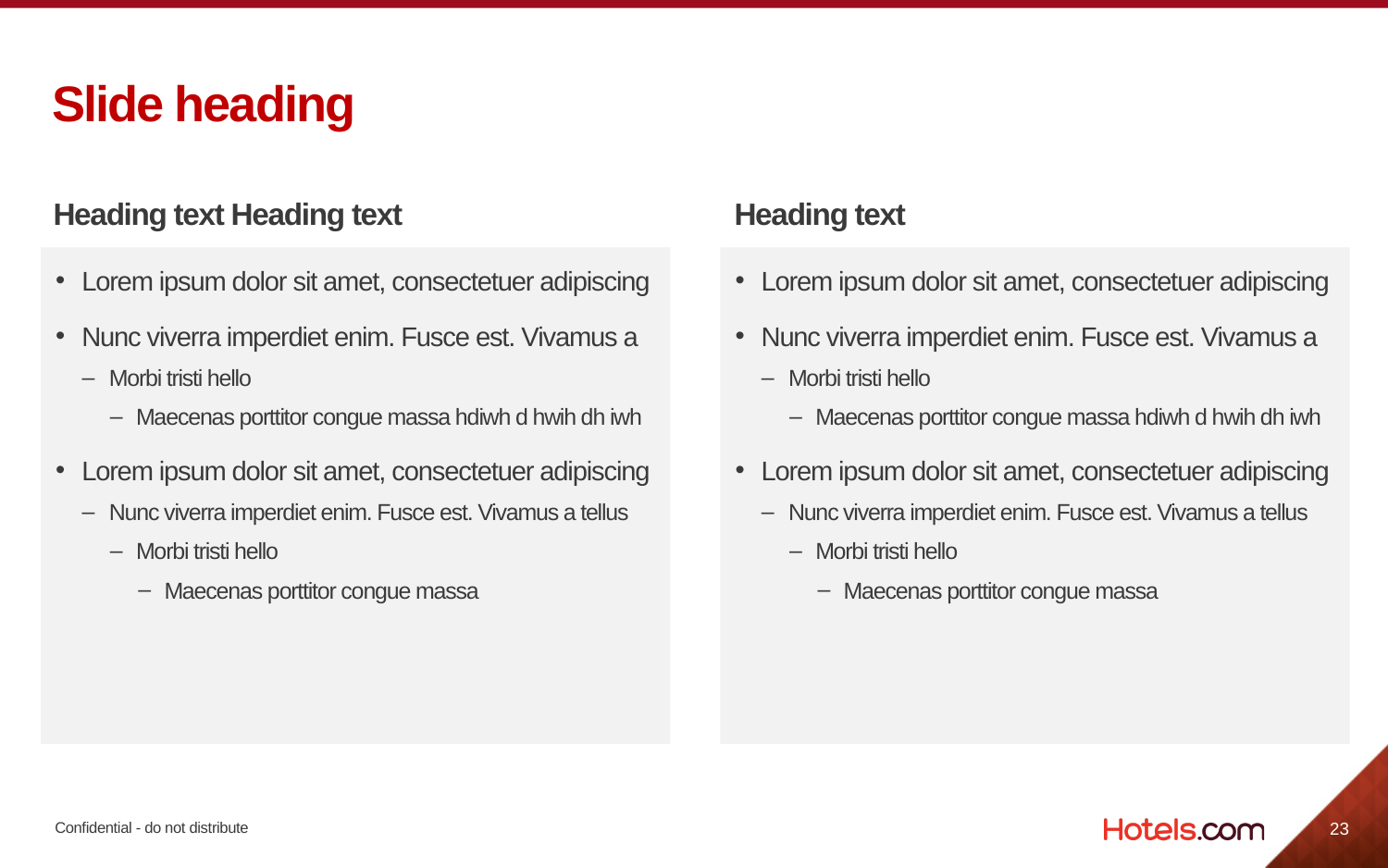

# Slide heading
Heading text Heading text
Heading text
Lorem ipsum dolor sit amet, consectetuer adipiscing
Nunc viverra imperdiet enim. Fusce est. Vivamus a
Morbi tristi hello
Maecenas porttitor congue massa hdiwh d hwih dh iwh
Lorem ipsum dolor sit amet, consectetuer adipiscing
Nunc viverra imperdiet enim. Fusce est. Vivamus a tellus
Morbi tristi hello
Maecenas porttitor congue massa
Lorem ipsum dolor sit amet, consectetuer adipiscing
Nunc viverra imperdiet enim. Fusce est. Vivamus a
Morbi tristi hello
Maecenas porttitor congue massa hdiwh d hwih dh iwh
Lorem ipsum dolor sit amet, consectetuer adipiscing
Nunc viverra imperdiet enim. Fusce est. Vivamus a tellus
Morbi tristi hello
Maecenas porttitor congue massa

23